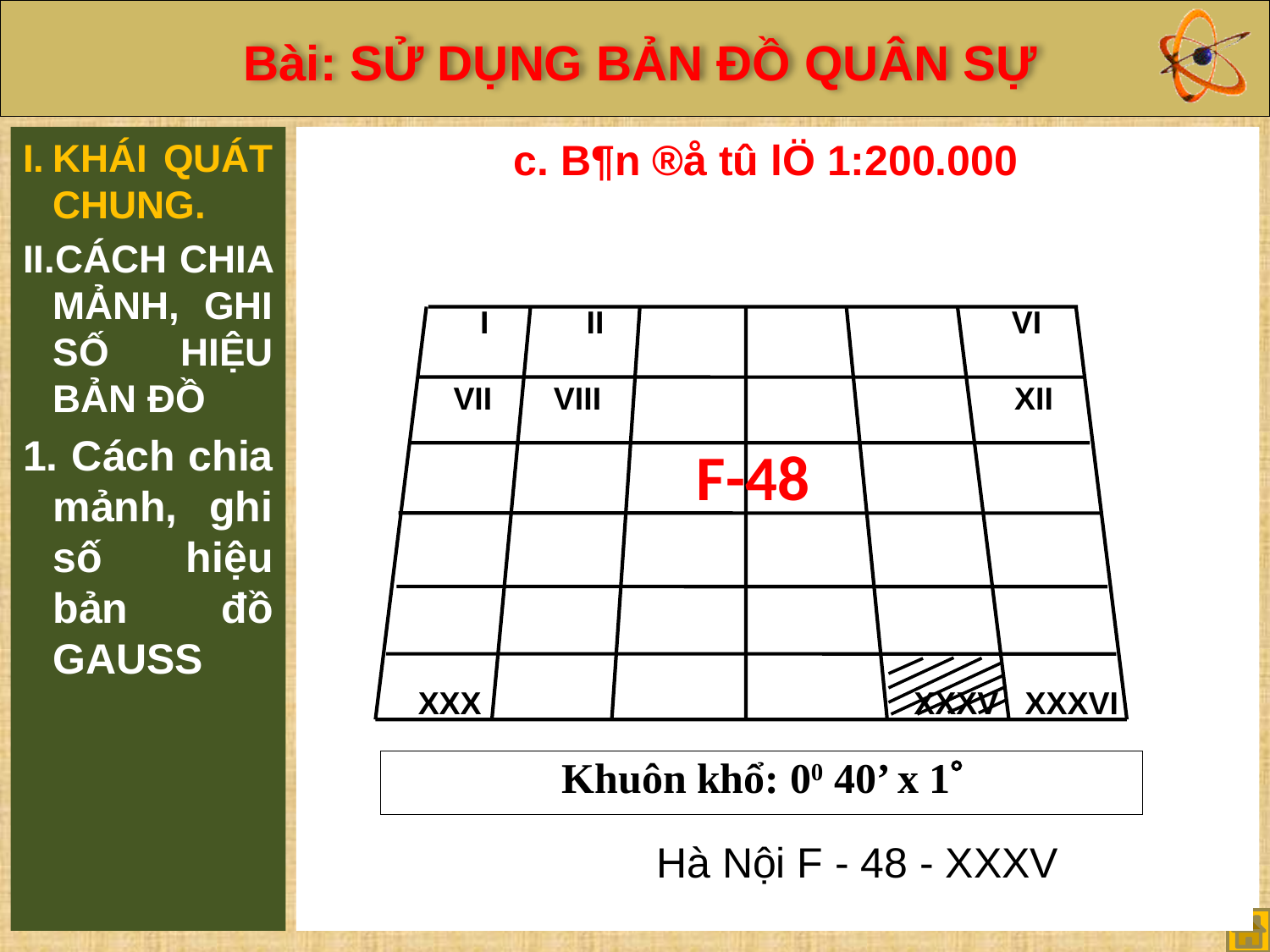

KHÁI QUÁT CHUNG.
CÁCH CHIA MẢNH, GHI SỐ HIỆU BẢN ĐỒ
 Cách chia mảnh, ghi số hiệu bản đồ GAUSS
c. B¶n ®å tû lÖ 1:200.000

        I           II                                              VI

     VII 	  VIII			           XII

 XXX		 	              XXXV   XXXVI

Khuôn khổ: 00 40’ x 1°
 F-48

Hà Nội F - 48 - XXXV